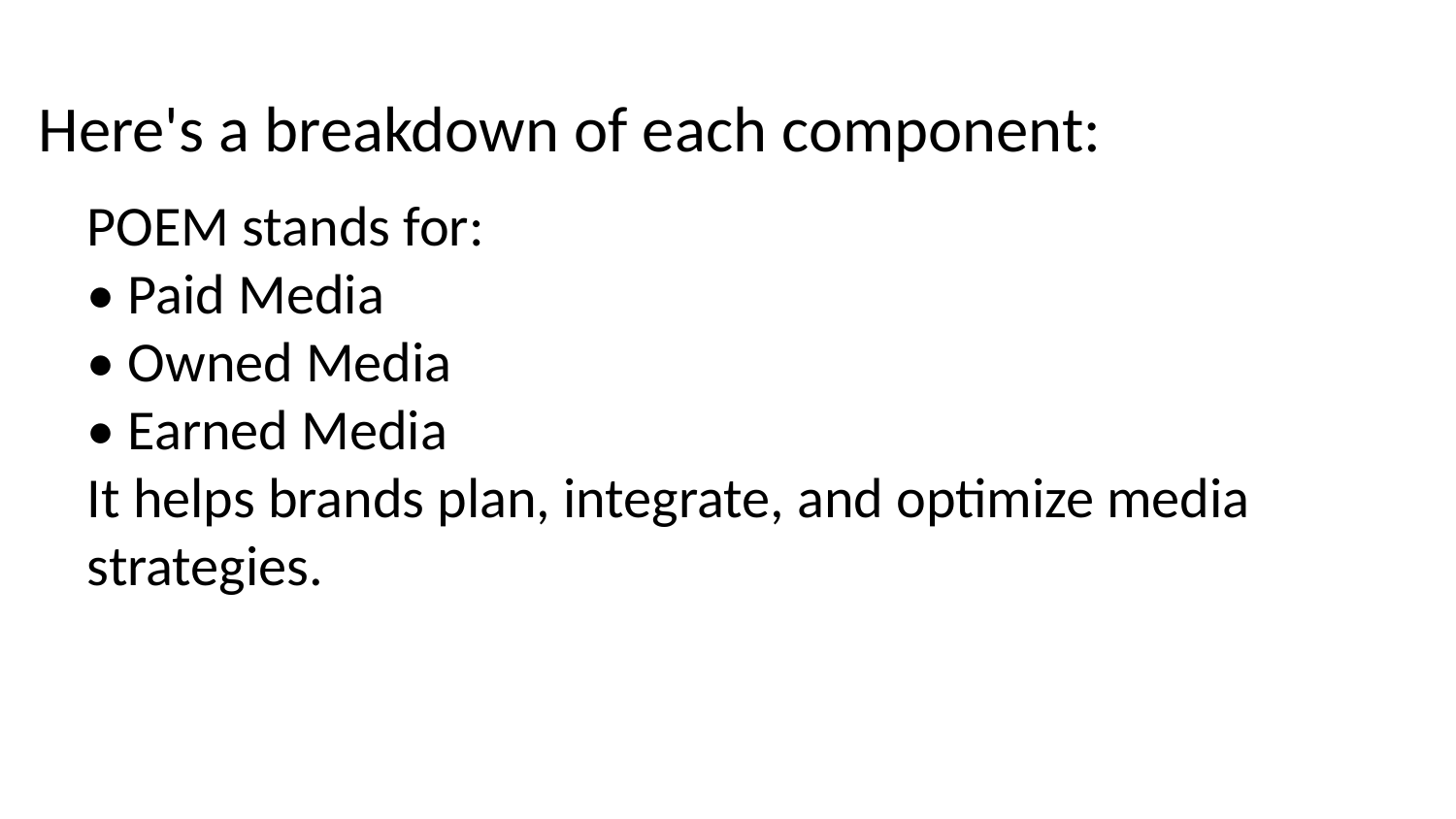

Here's a breakdown of each component:
POEM stands for:
• Paid Media
• Owned Media
• Earned Media
It helps brands plan, integrate, and optimize media strategies.